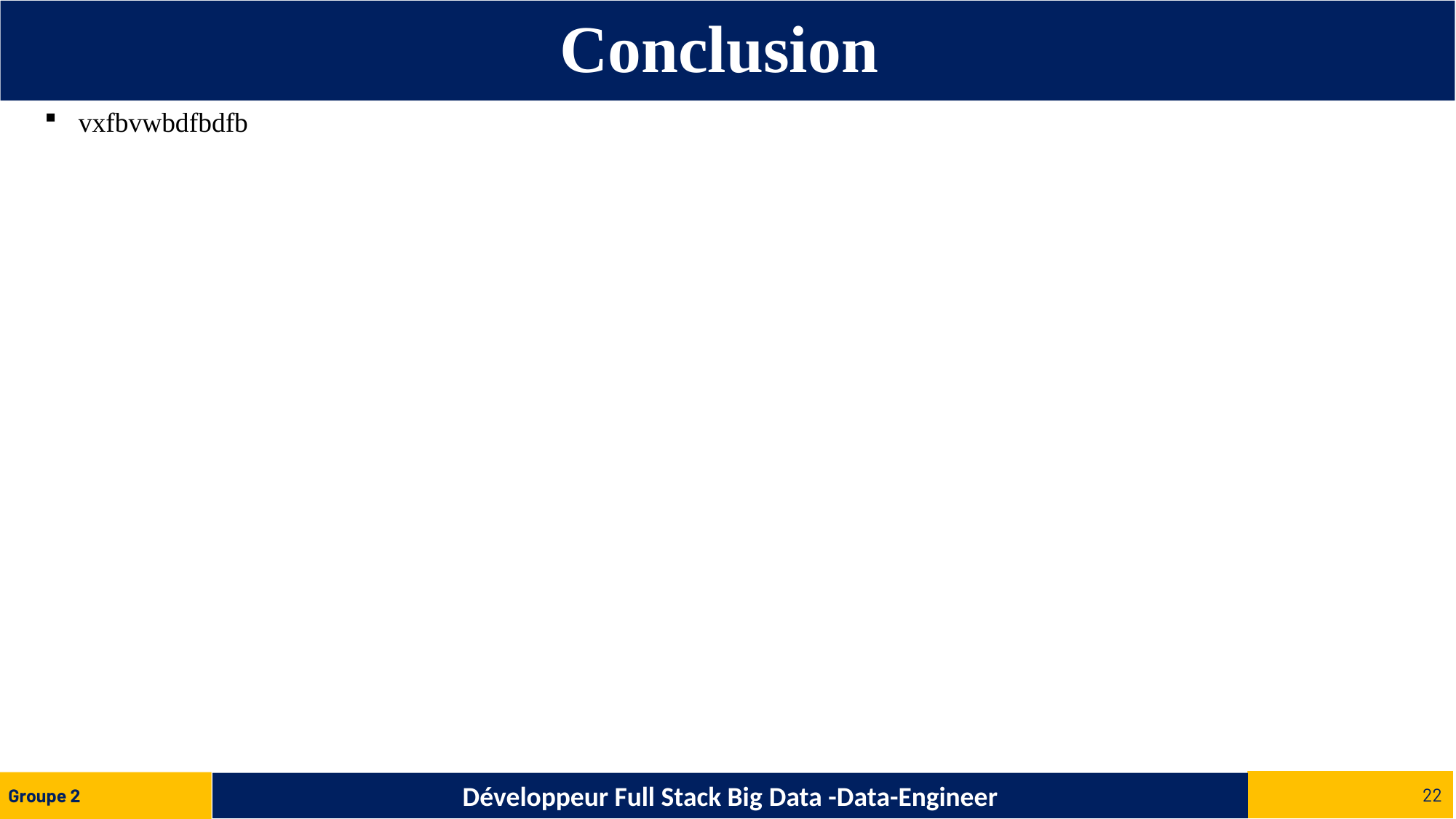

# Conclusion
vxfbvwbdfbdfb

22
Groupe 2
Développeur Full Stack Big Data -Data-Engineer